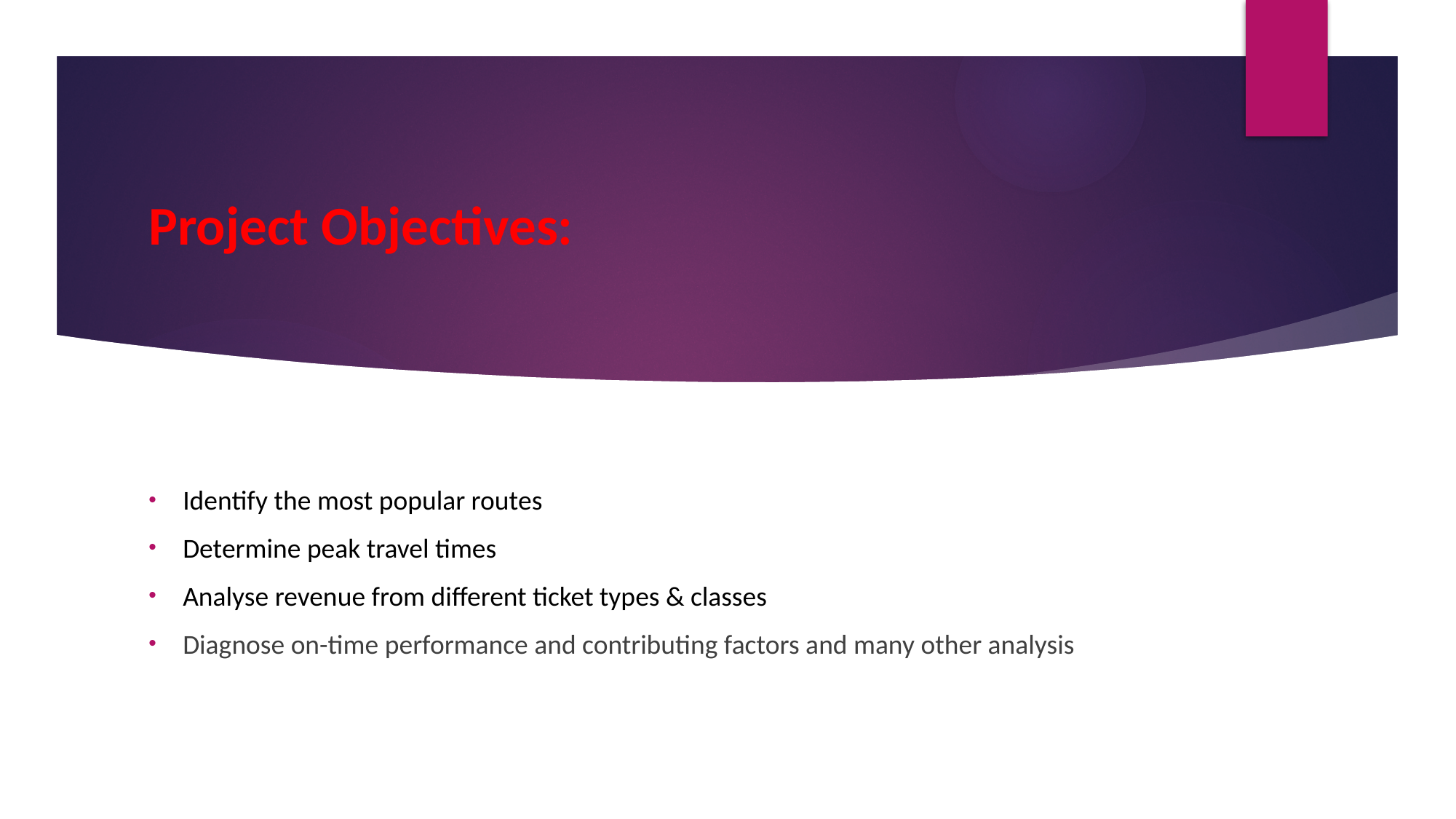

# Project Objectives:
Identify the most popular routes
Determine peak travel times
Analyse revenue from different ticket types & classes
Diagnose on-time performance and contributing factors and many other analysis